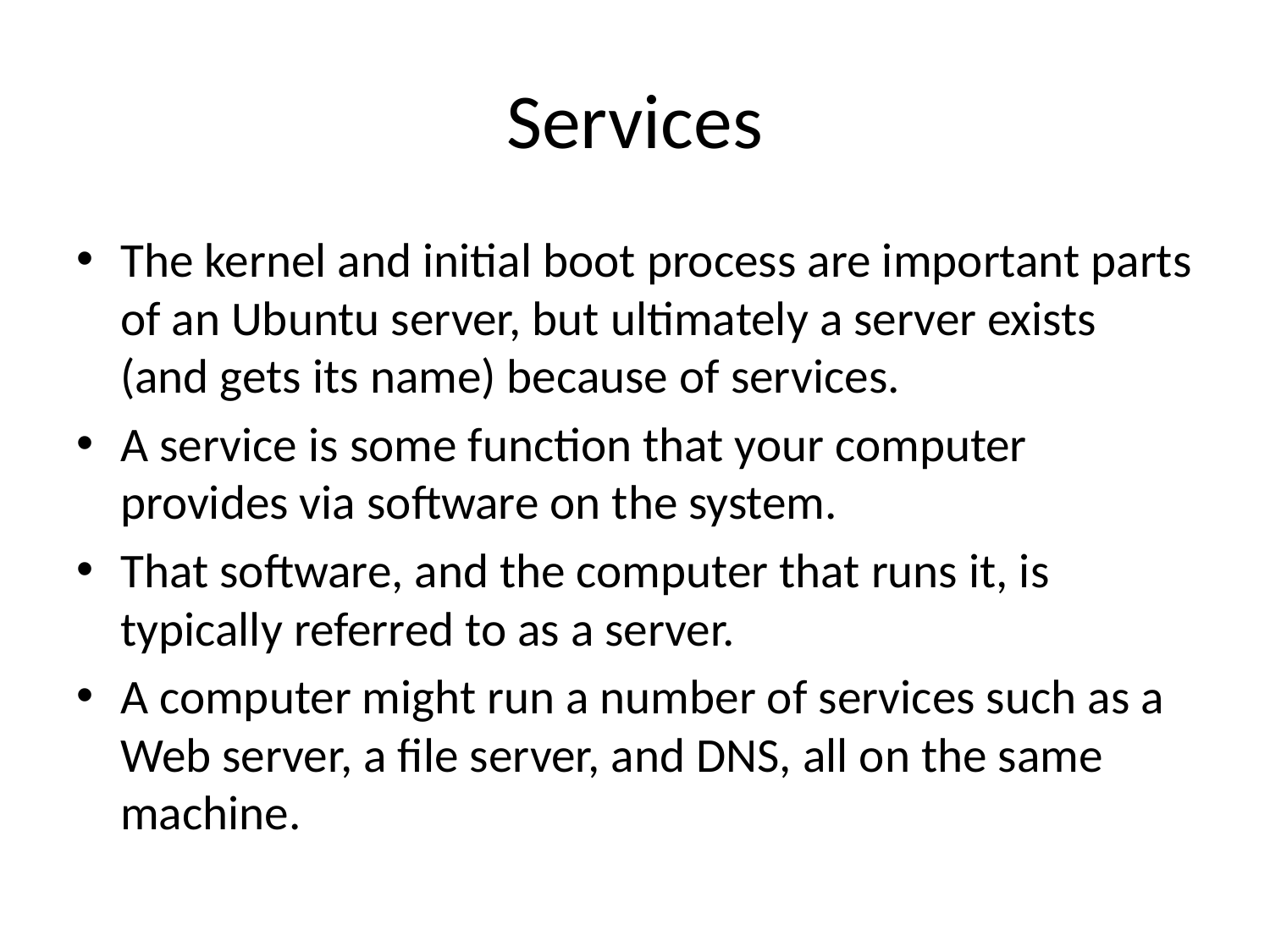

# Services
The kernel and initial boot process are important parts of an Ubuntu server, but ultimately a server exists (and gets its name) because of services.
A service is some function that your computer provides via software on the system.
That software, and the computer that runs it, is typically referred to as a server.
A computer might run a number of services such as a Web server, a file server, and DNS, all on the same machine.